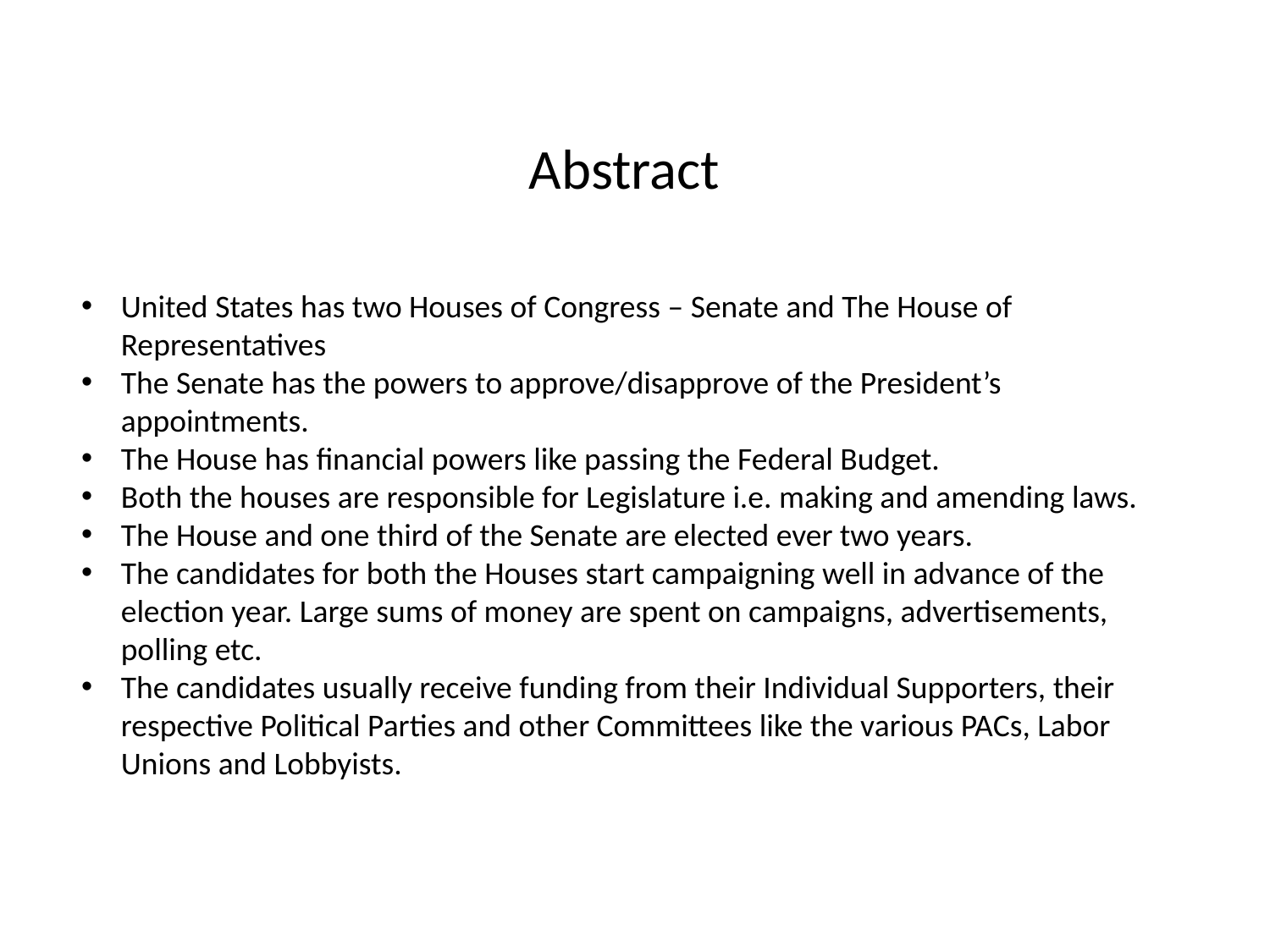

Abstract
United States has two Houses of Congress – Senate and The House of Representatives
The Senate has the powers to approve/disapprove of the President’s appointments.
The House has financial powers like passing the Federal Budget.
Both the houses are responsible for Legislature i.e. making and amending laws.
The House and one third of the Senate are elected ever two years.
The candidates for both the Houses start campaigning well in advance of the election year. Large sums of money are spent on campaigns, advertisements, polling etc.
The candidates usually receive funding from their Individual Supporters, their respective Political Parties and other Committees like the various PACs, Labor Unions and Lobbyists.